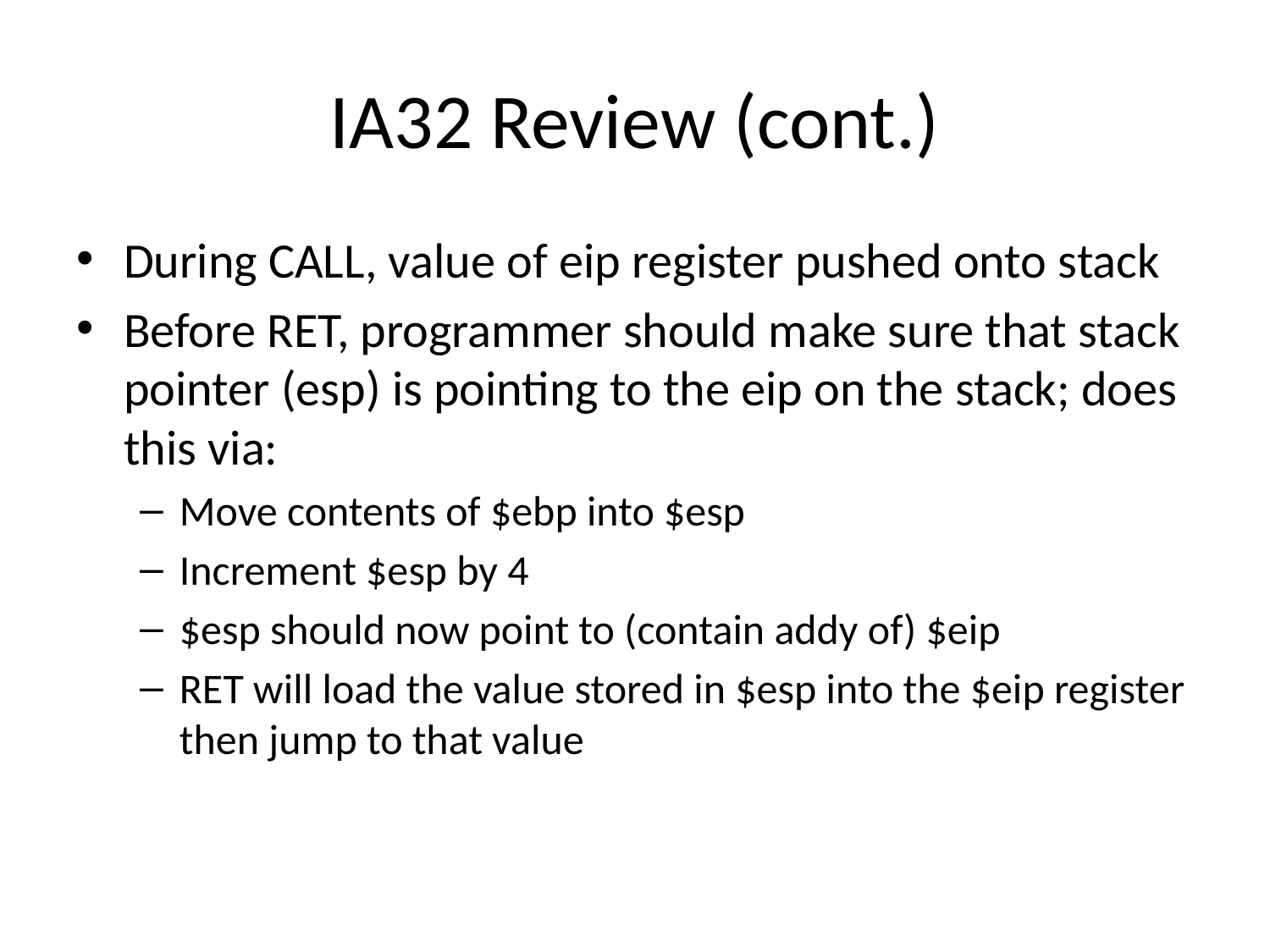

# IA32 Review (cont.)
During CALL, value of eip register pushed onto stack
Before RET, programmer should make sure that stack pointer (esp) is pointing to the eip on the stack; does this via:
Move contents of $ebp into $esp
Increment $esp by 4
$esp should now point to (contain addy of) $eip
RET will load the value stored in $esp into the $eip register then jump to that value